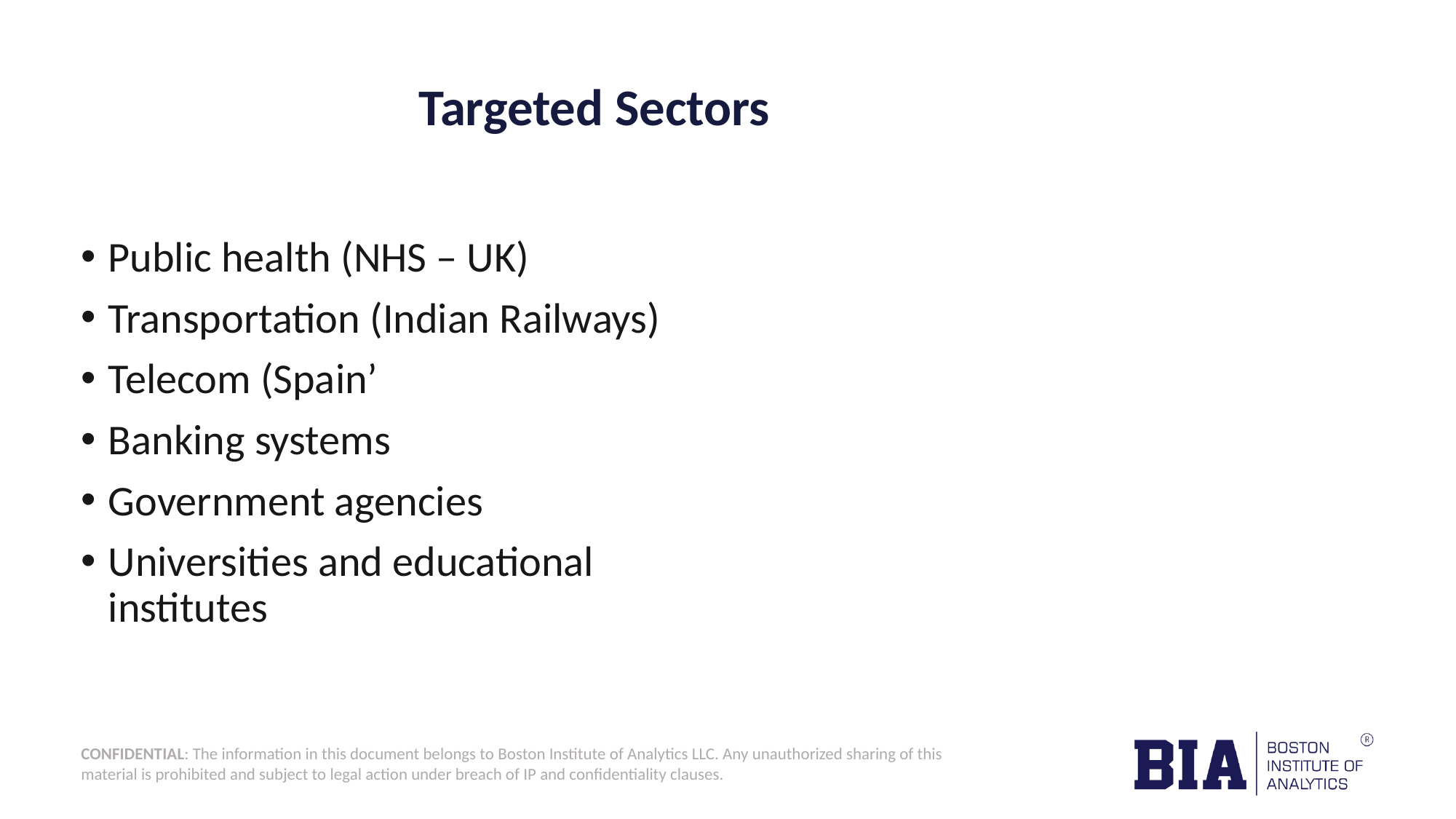

# Targeted Sectors

Public health (NHS – UK)
Transportation (Indian Railways)
Telecom (Spain’
Banking systems
Government agencies
Universities and educational institutes